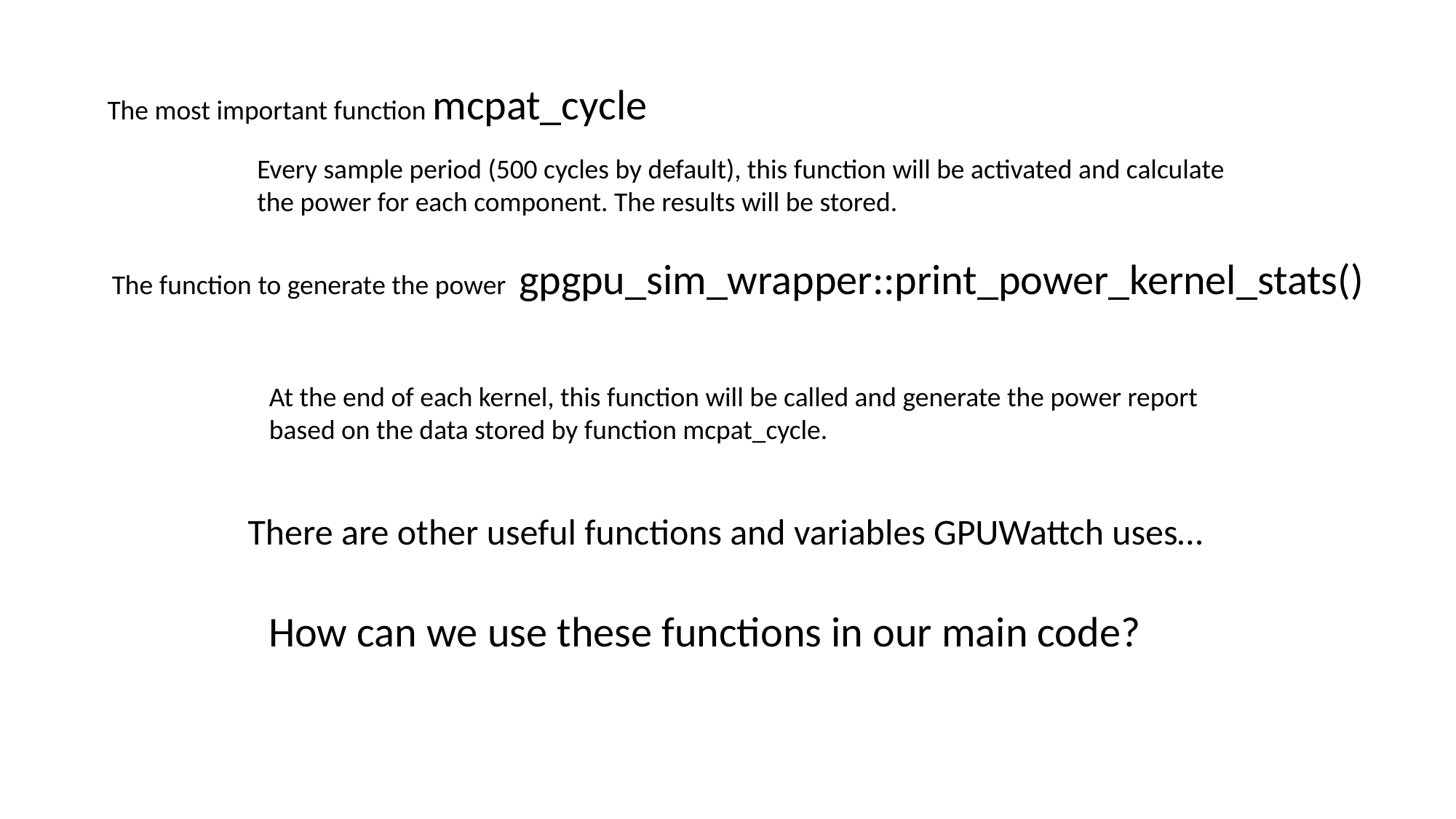

The most important function mcpat_cycle
Every sample period (500 cycles by default), this function will be activated and calculate
the power for each component. The results will be stored.
The function to generate the power  gpgpu_sim_wrapper::print_power_kernel_stats()
At the end of each kernel, this function will be called and generate the power report
based on the data stored by function mcpat_cycle.
There are other useful functions and variables GPUWattch uses…
How can we use these functions in our main code?